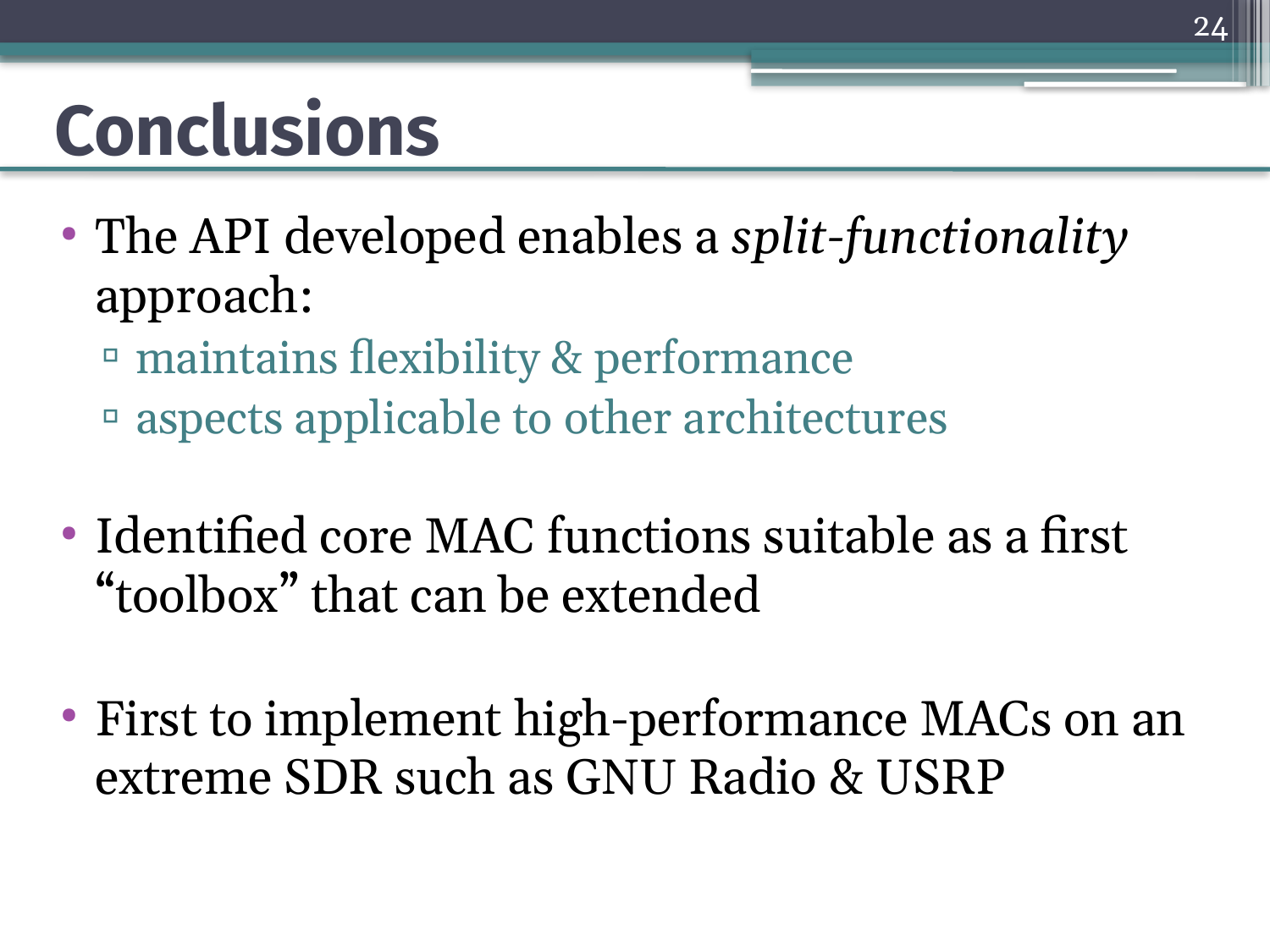

24
# Conclusions
The API developed enables a split-functionality approach:
maintains flexibility & performance
aspects applicable to other architectures
Identified core MAC functions suitable as a first “toolbox” that can be extended
First to implement high-performance MACs on an extreme SDR such as GNU Radio & USRP